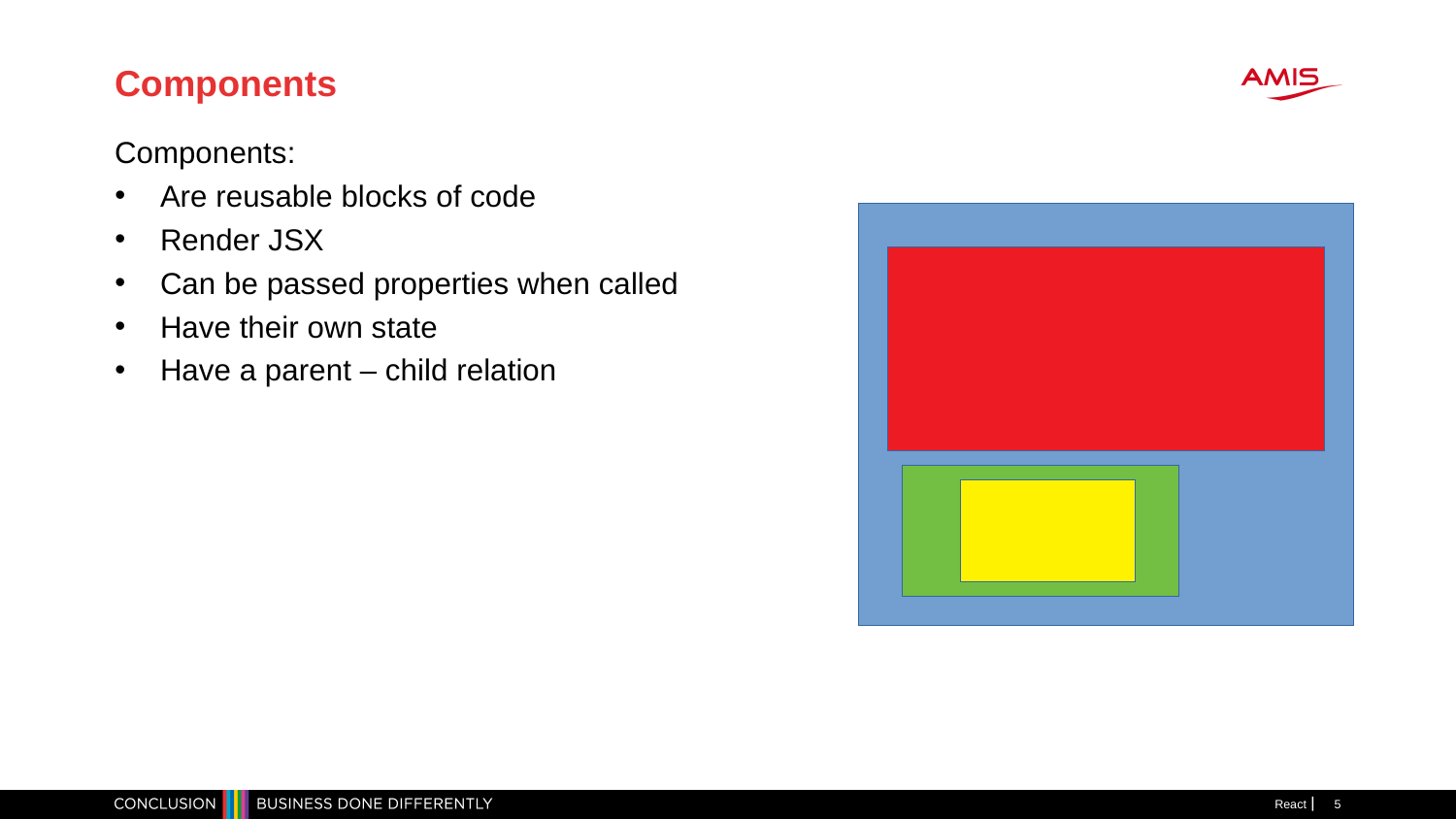

Components
Components:
Are reusable blocks of code
Render JSX
Can be passed properties when called
Have their own state
Have a parent – child relation

React
5